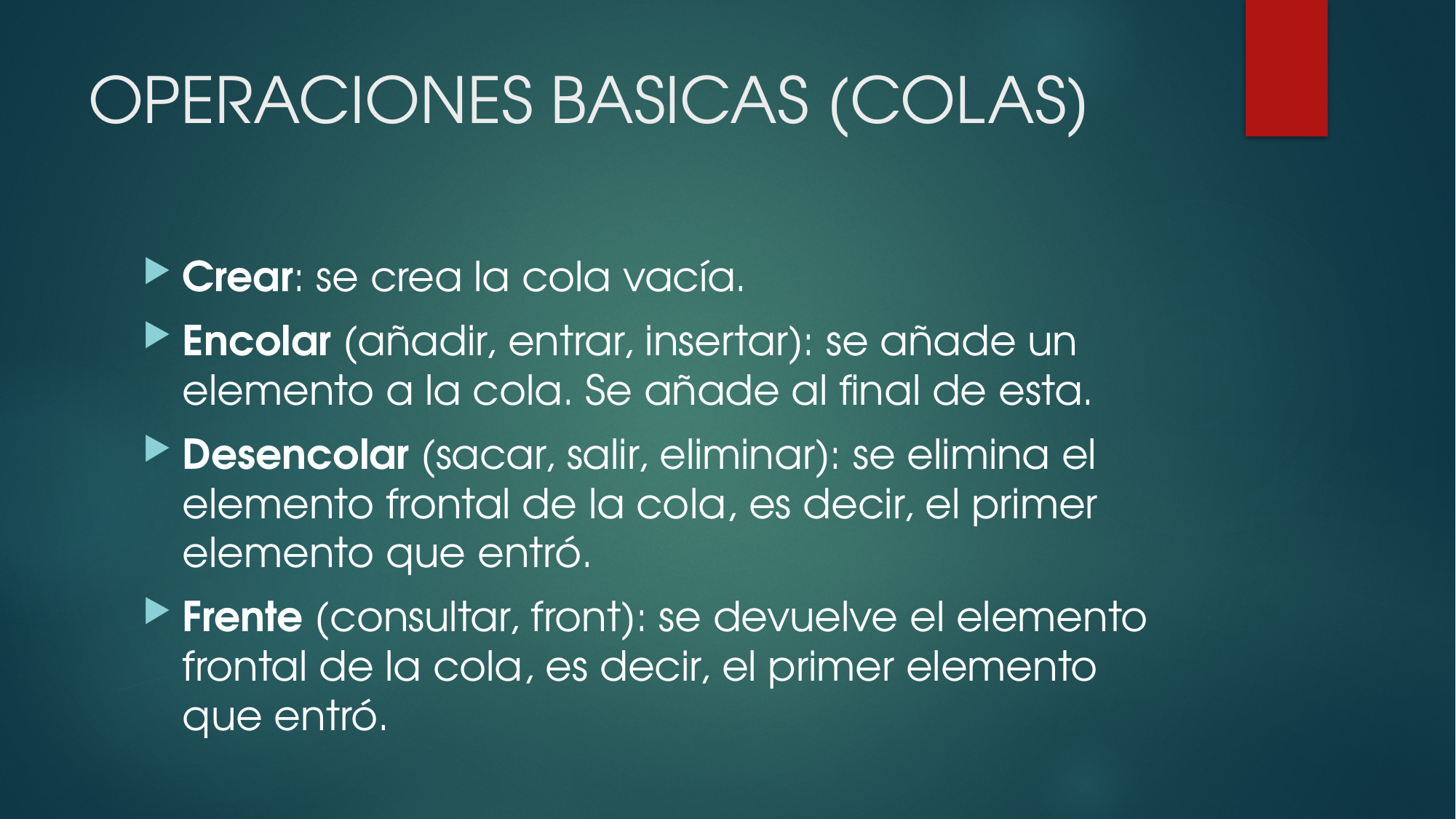

# OPERACIONES BASICAS (COLAS)
Crear: se crea la cola vacía.
Encolar (añadir, entrar, insertar): se añade un elemento a la cola. Se añade al final de esta.
Desencolar (sacar, salir, eliminar): se elimina el elemento frontal de la cola, es decir, el primer elemento que entró.
Frente (consultar, front): se devuelve el elemento frontal de la cola, es decir, el primer elemento que entró.